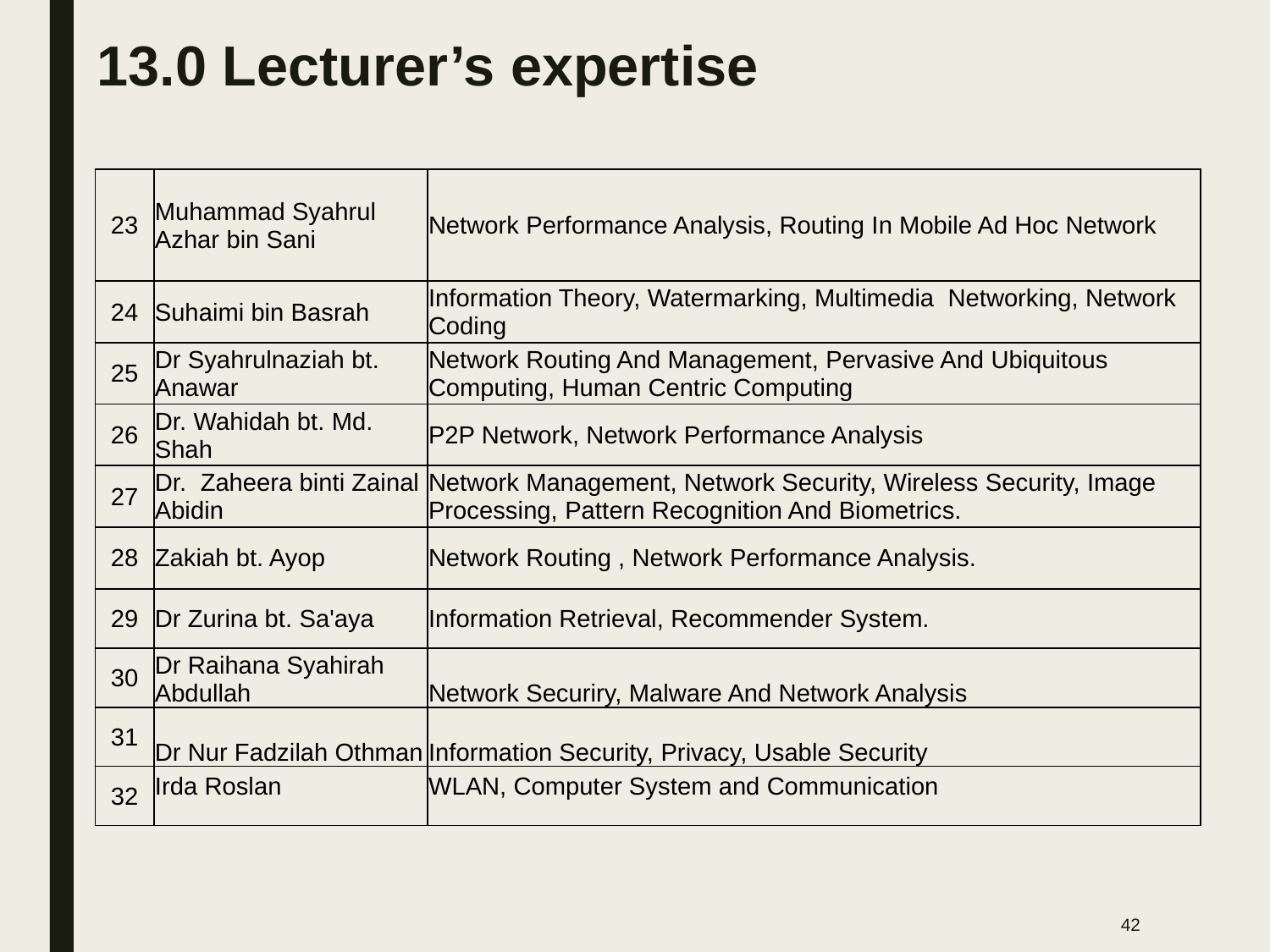

# 13.0 Lecturer’s expertise
| 23 | Muhammad Syahrul Azhar bin Sani | Network Performance Analysis, Routing In Mobile Ad Hoc Network |
| --- | --- | --- |
| 24 | Suhaimi bin Basrah | Information Theory, Watermarking, Multimedia Networking, Network Coding |
| 25 | Dr Syahrulnaziah bt. Anawar | Network Routing And Management, Pervasive And Ubiquitous Computing, Human Centric Computing |
| 26 | Dr. Wahidah bt. Md. Shah | P2P Network, Network Performance Analysis |
| 27 | Dr. Zaheera binti Zainal Abidin | Network Management, Network Security, Wireless Security, Image Processing, Pattern Recognition And Biometrics. |
| 28 | Zakiah bt. Ayop | Network Routing , Network Performance Analysis. |
| 29 | Dr Zurina bt. Sa'aya | Information Retrieval, Recommender System. |
| 30 | Dr Raihana Syahirah Abdullah | Network Securiry, Malware And Network Analysis |
| 31 | Dr Nur Fadzilah Othman | Information Security, Privacy, Usable Security |
| 32 | Irda Roslan | WLAN, Computer System and Communication |
42